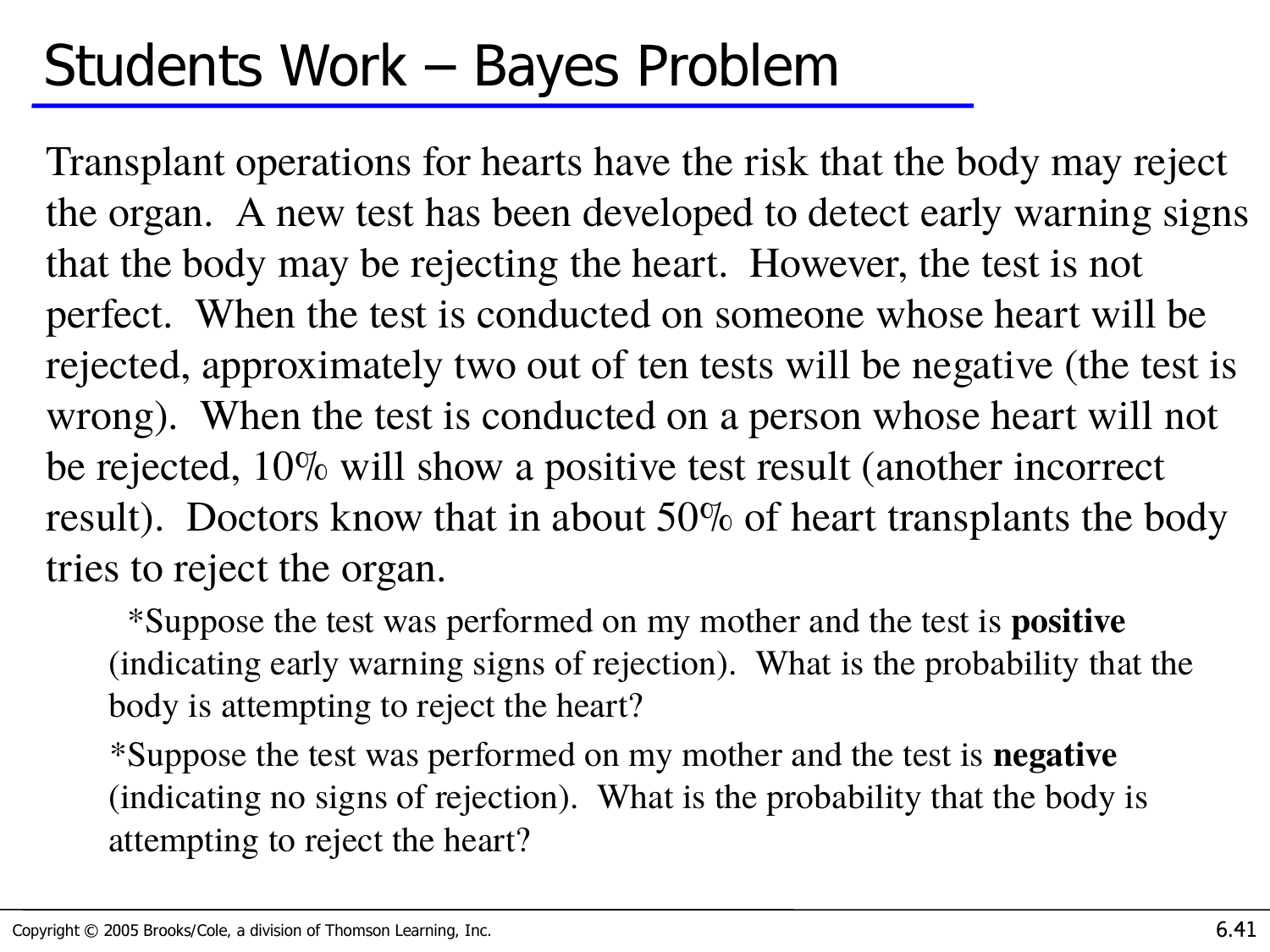

# Students Work – Bayes Problem
Transplant operations for hearts have the risk that the body may reject the organ.  A new test has been developed to detect early warning signs that the body may be rejecting the heart.  However, the test is not perfect.  When the test is conducted on someone whose heart will be rejected, approximately two out of ten tests will be negative (the test is wrong).  When the test is conducted on a person whose heart will not be rejected, 10% will show a positive test result (another incorrect result).  Doctors know that in about 50% of heart transplants the body tries to reject the organ.
  *Suppose the test was performed on my mother and the test is positive (indicating early warning signs of rejection).  What is the probability that the body is attempting to reject the heart?
*Suppose the test was performed on my mother and the test is negative (indicating no signs of rejection).  What is the probability that the body is attempting to reject the heart?
6.41